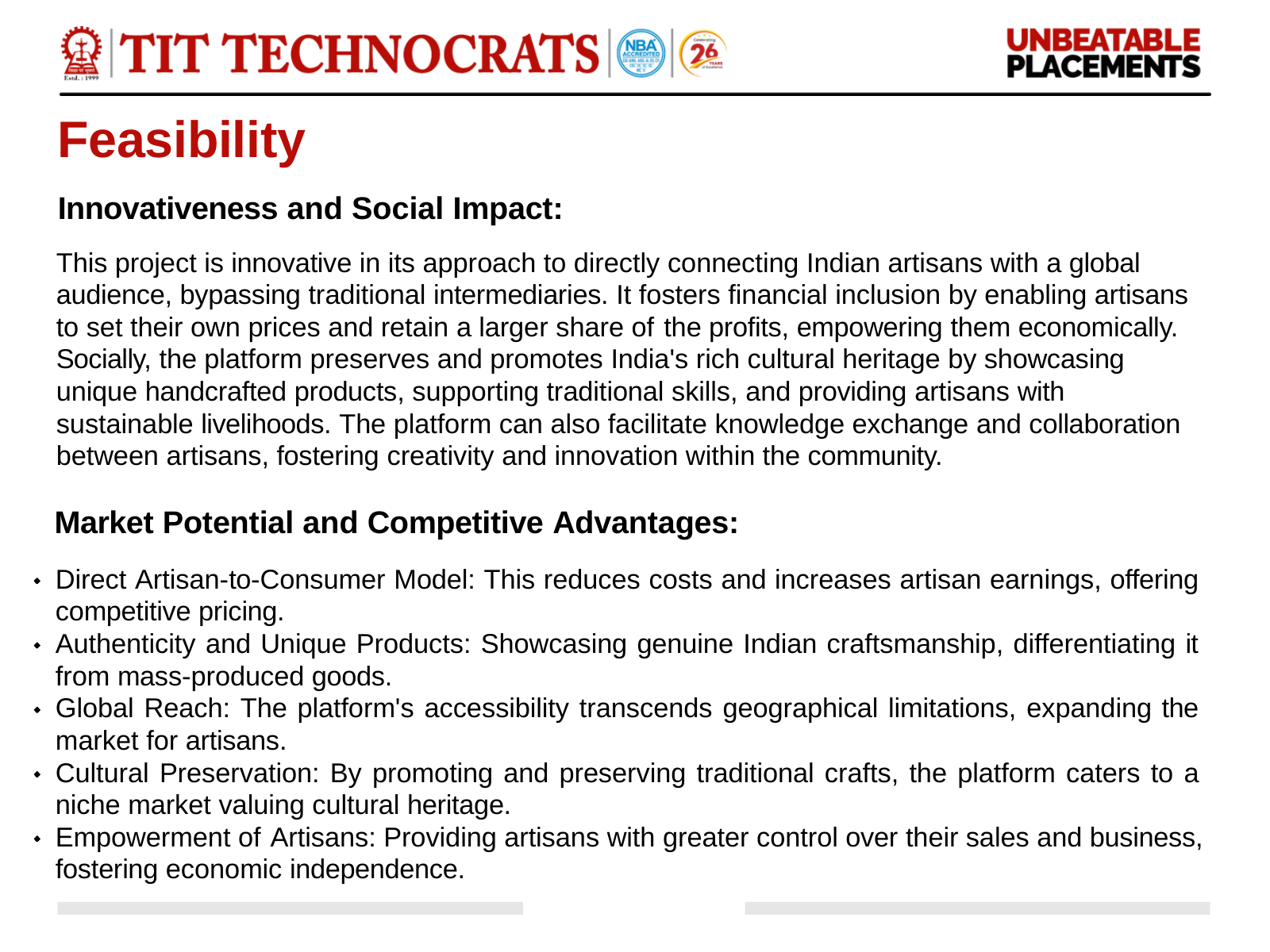

# Feasibility
Innovativeness and Social Impact:
This project is innovative in its approach to directly connecting Indian artisans with a global audience, bypassing traditional intermediaries. It fosters financial inclusion by enabling artisans to set their own prices and retain a larger share of the profits, empowering them economically. Socially, the platform preserves and promotes India's rich cultural heritage by showcasing unique handcrafted products, supporting traditional skills, and providing artisans with sustainable livelihoods. The platform can also facilitate knowledge exchange and collaboration between artisans, fostering creativity and innovation within the community.
Market Potential and Competitive Advantages:
Direct Artisan-to-Consumer Model: This reduces costs and increases artisan earnings, offering competitive pricing.
Authenticity and Unique Products: Showcasing genuine Indian craftsmanship, differentiating it from mass-produced goods.
Global Reach: The platform's accessibility transcends geographical limitations, expanding the market for artisans.
Cultural Preservation: By promoting and preserving traditional crafts, the platform caters to a niche market valuing cultural heritage.
Empowerment of Artisans: Providing artisans with greater control over their sales and business, fostering economic independence.